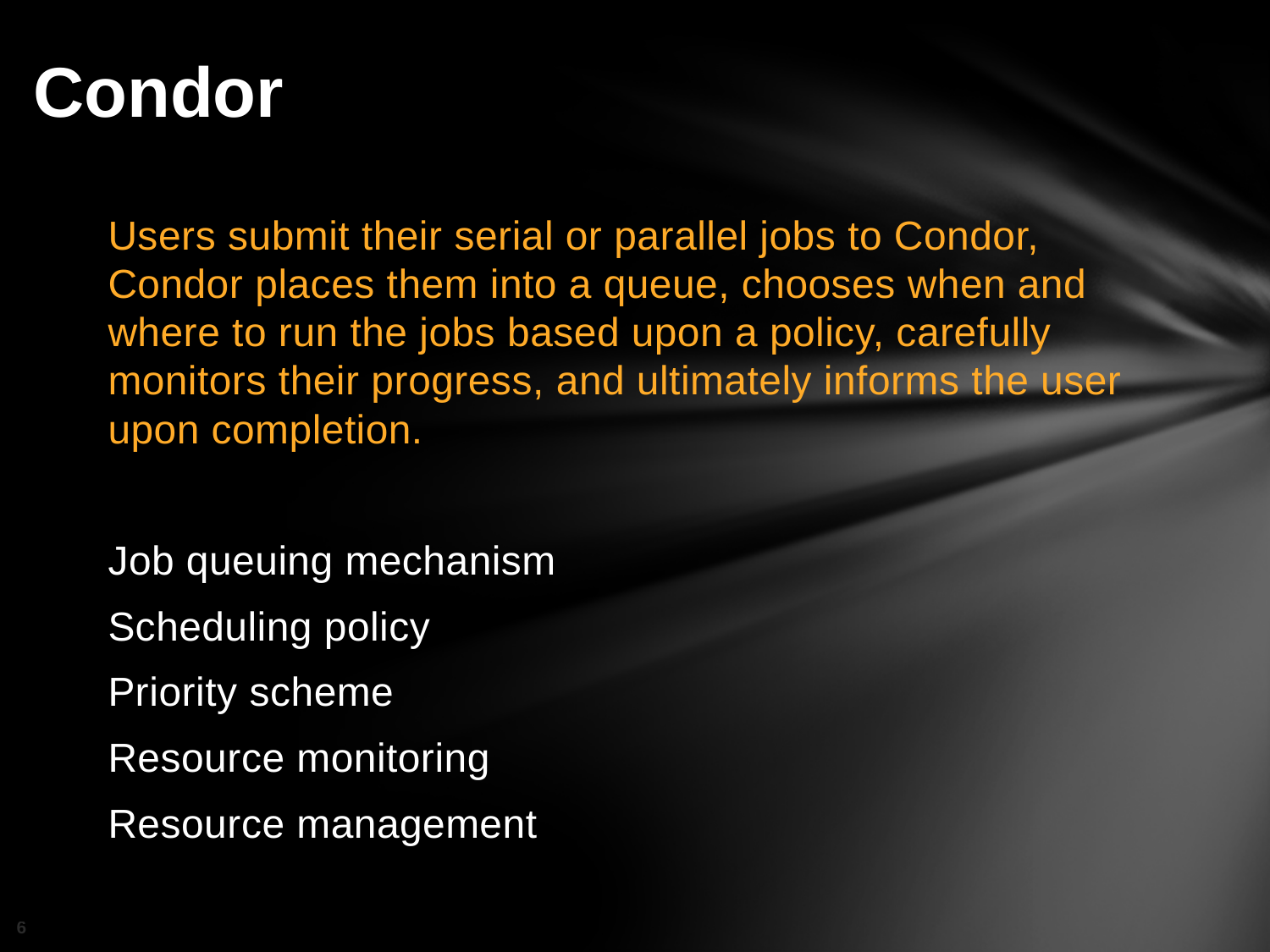

# Condor
Users submit their serial or parallel jobs to Condor, Condor places them into a queue, chooses when and where to run the jobs based upon a policy, carefully monitors their progress, and ultimately informs the user upon completion.

Job queuing mechanism
Scheduling policy
Priority scheme
Resource monitoring
Resource management
6